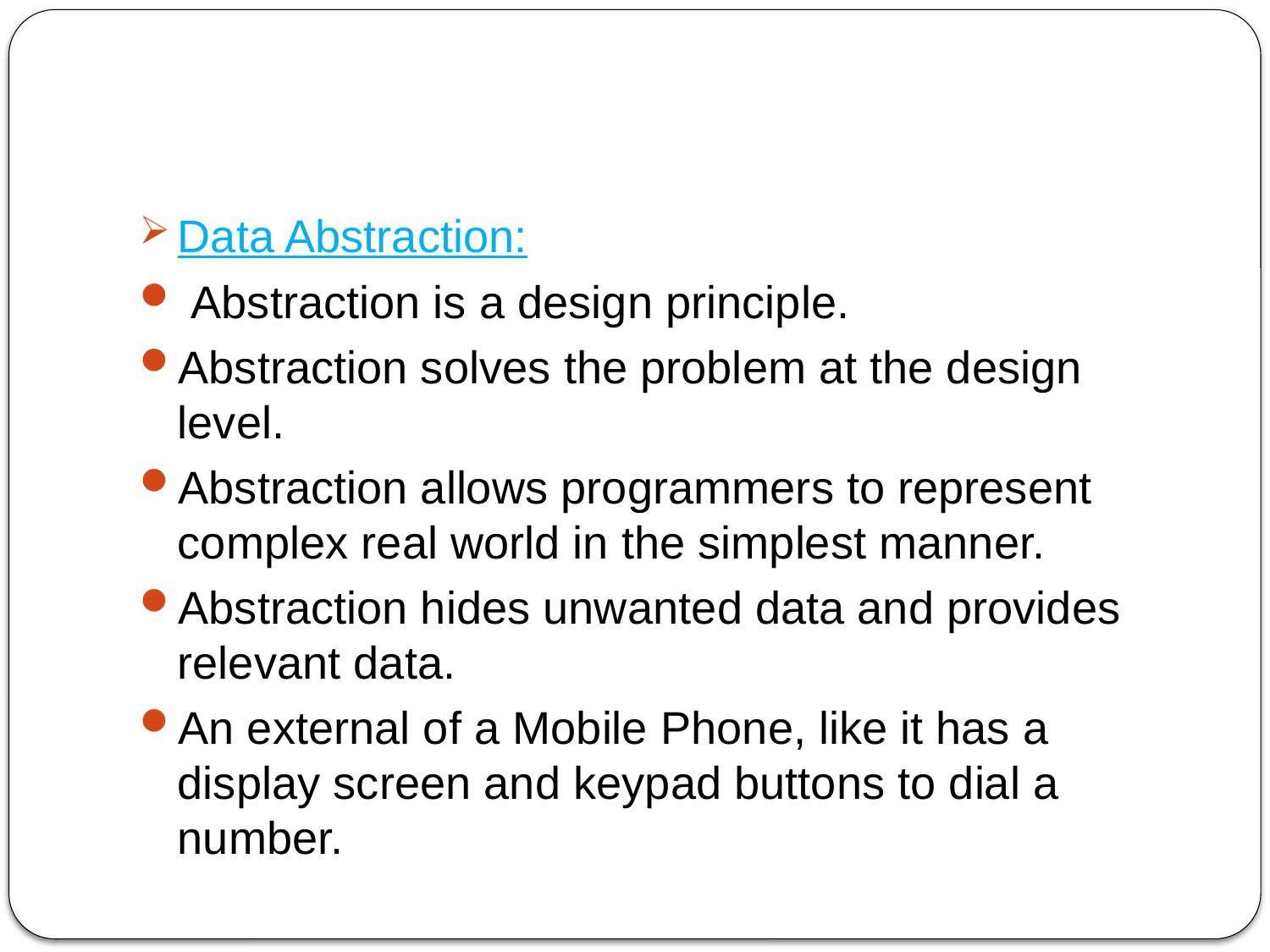

Data Abstraction:
 Abstraction is a design principle.
Abstraction solves the problem at the design level.
Abstraction allows programmers to represent complex real world in the simplest manner.
Abstraction hides unwanted data and provides relevant data.
An external of a Mobile Phone, like it has a display screen and keypad buttons to dial a number.